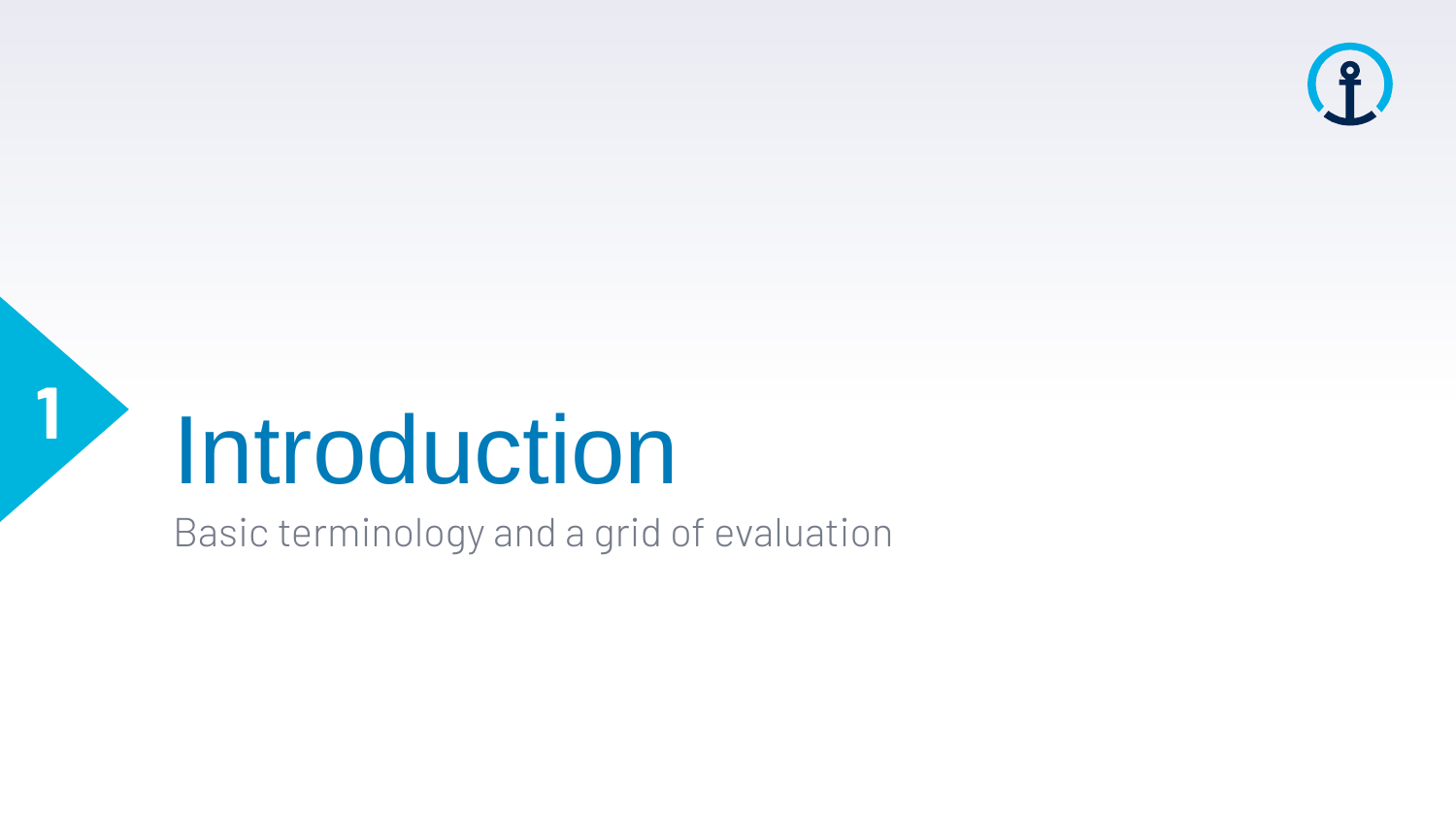

1
# Introduction
Basic terminology and a grid of evaluation